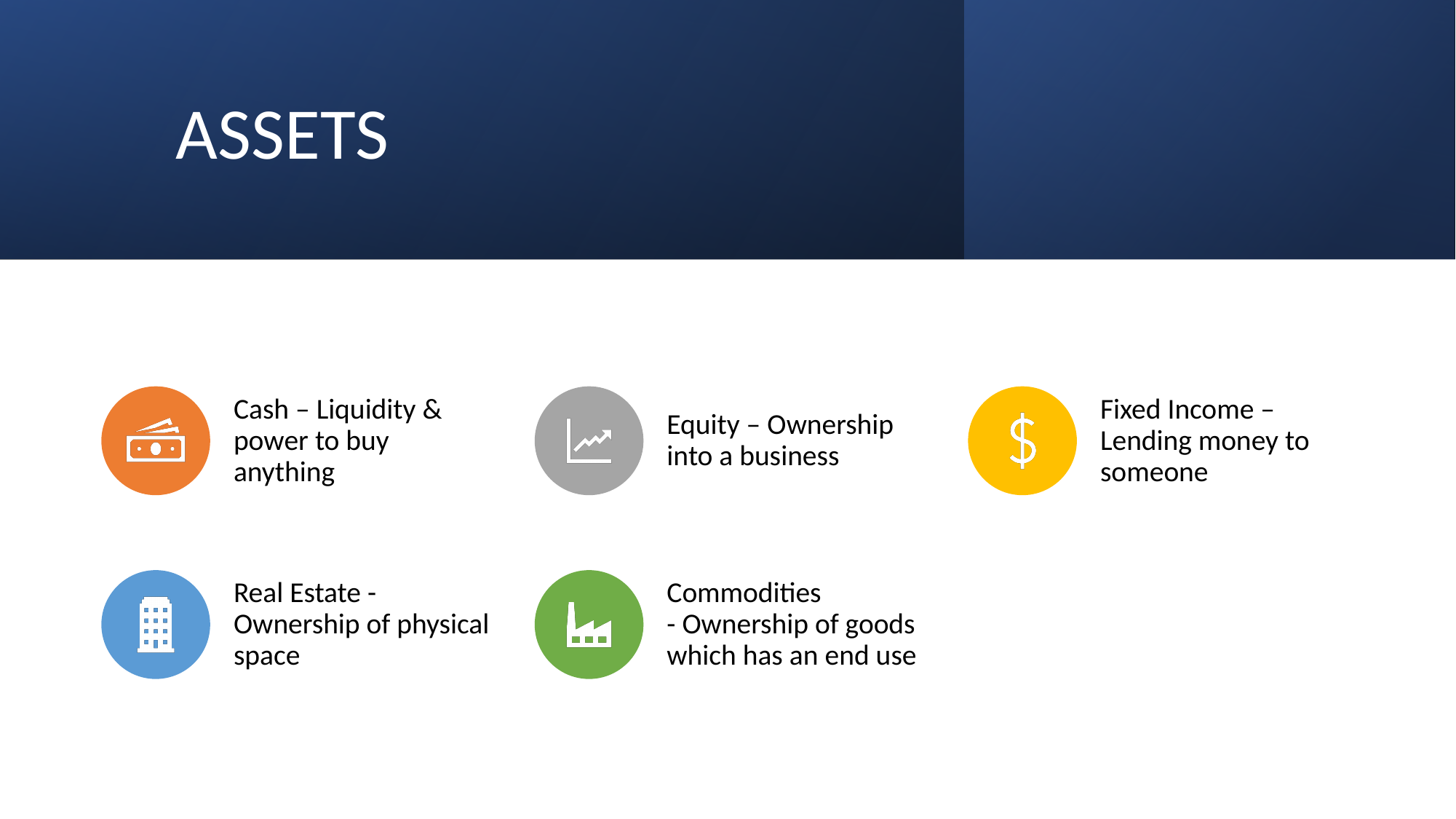

# ASSETS
Cash – Liquidity & power to buy anything
Equity – Ownership into a business
Fixed Income – Lending money to someone
Real Estate - Ownership of physical space
Commodities  - Ownership of goods which has an end use